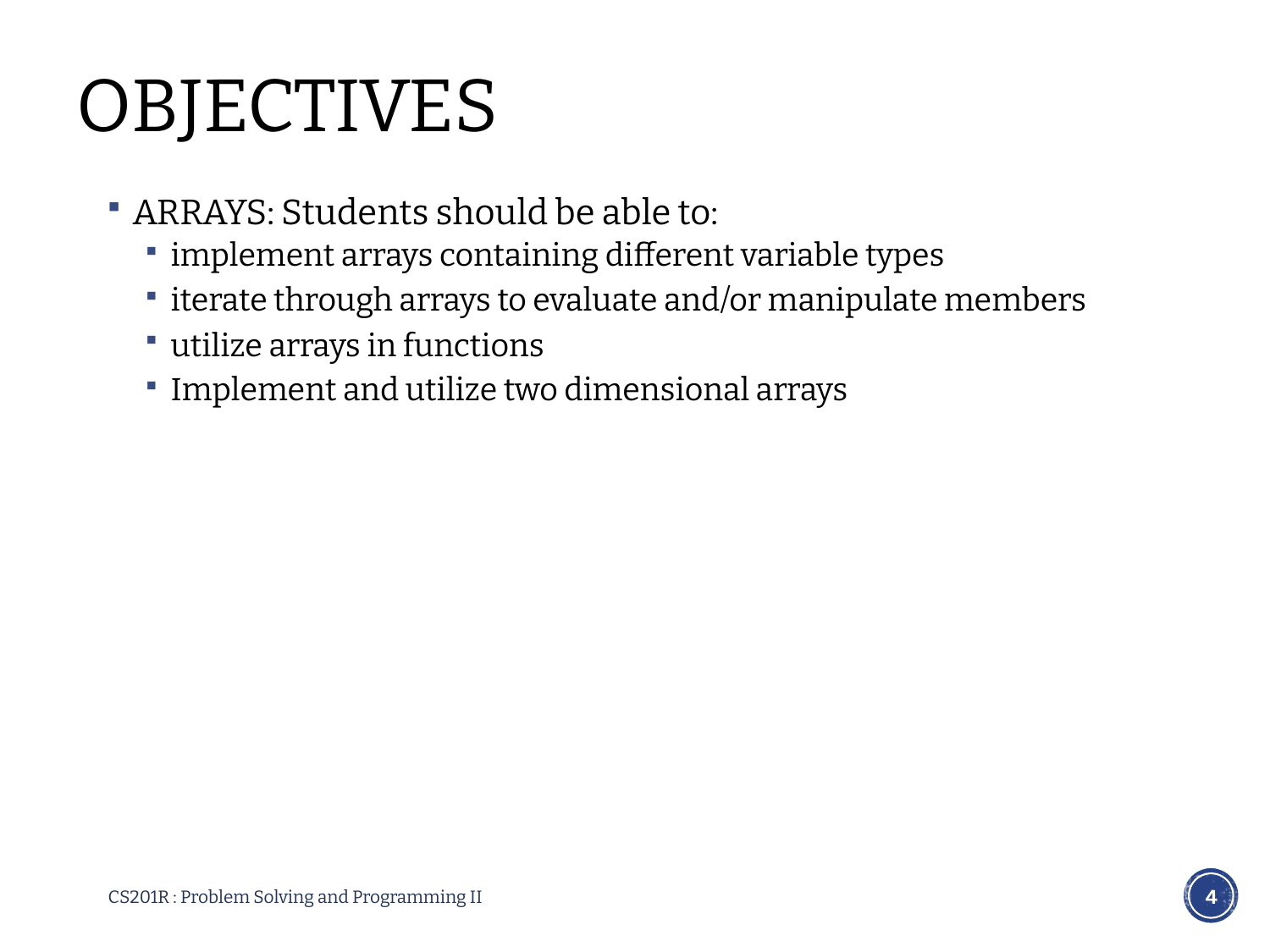

# Objectives
ARRAYS: Students should be able to:
implement arrays containing different variable types
iterate through arrays to evaluate and/or manipulate members
utilize arrays in functions
Implement and utilize two dimensional arrays

CS201R : Problem Solving and Programming II
4